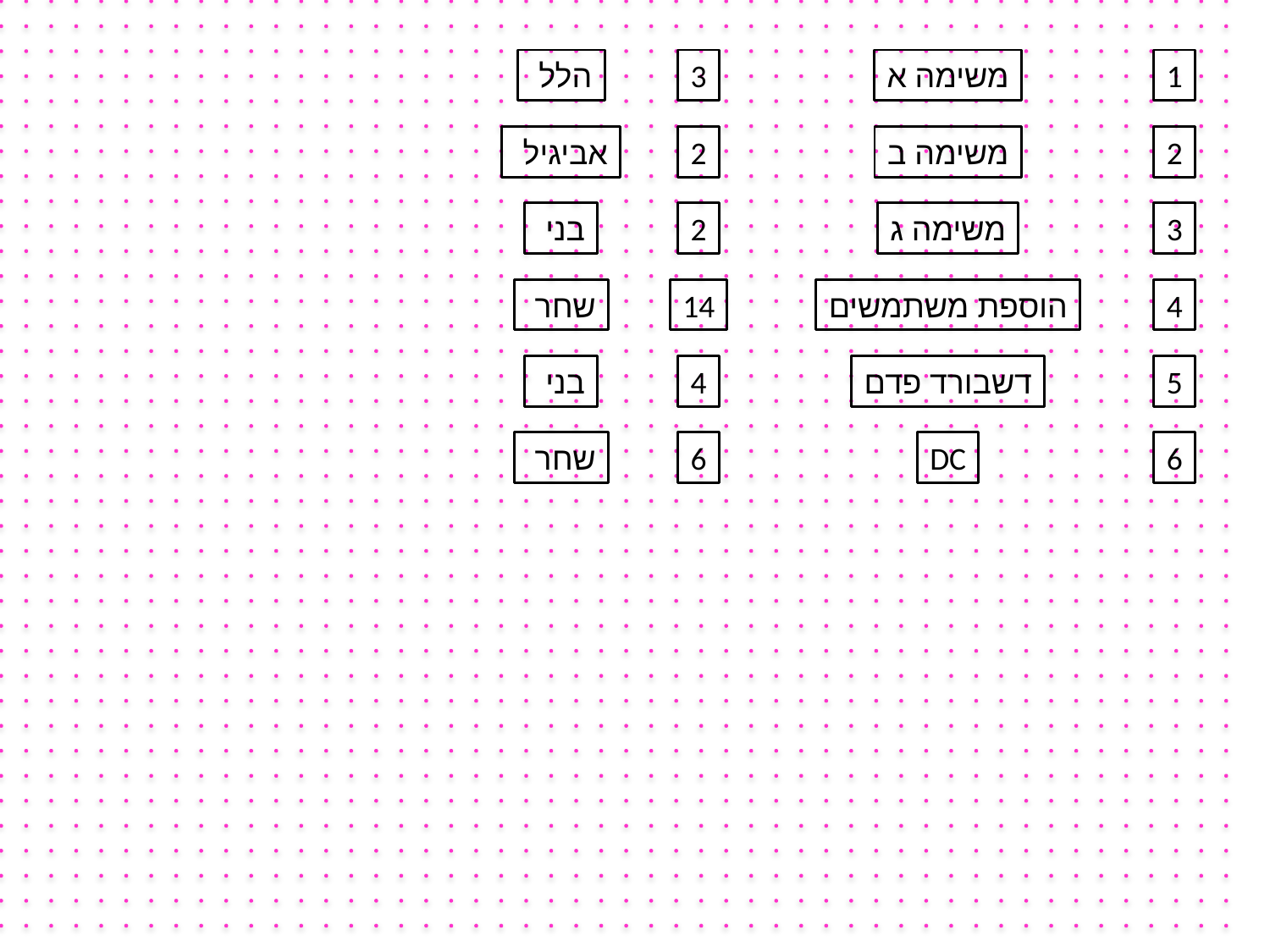

הלל

3

משימה א

1

 אביגיל
2
משימה ב
2

 בני
2
משימה ג
3

 שחר
14
הוספת משתמשים
4

 בני
4
דשבורד פדם
5

 שחר
6
DC
6